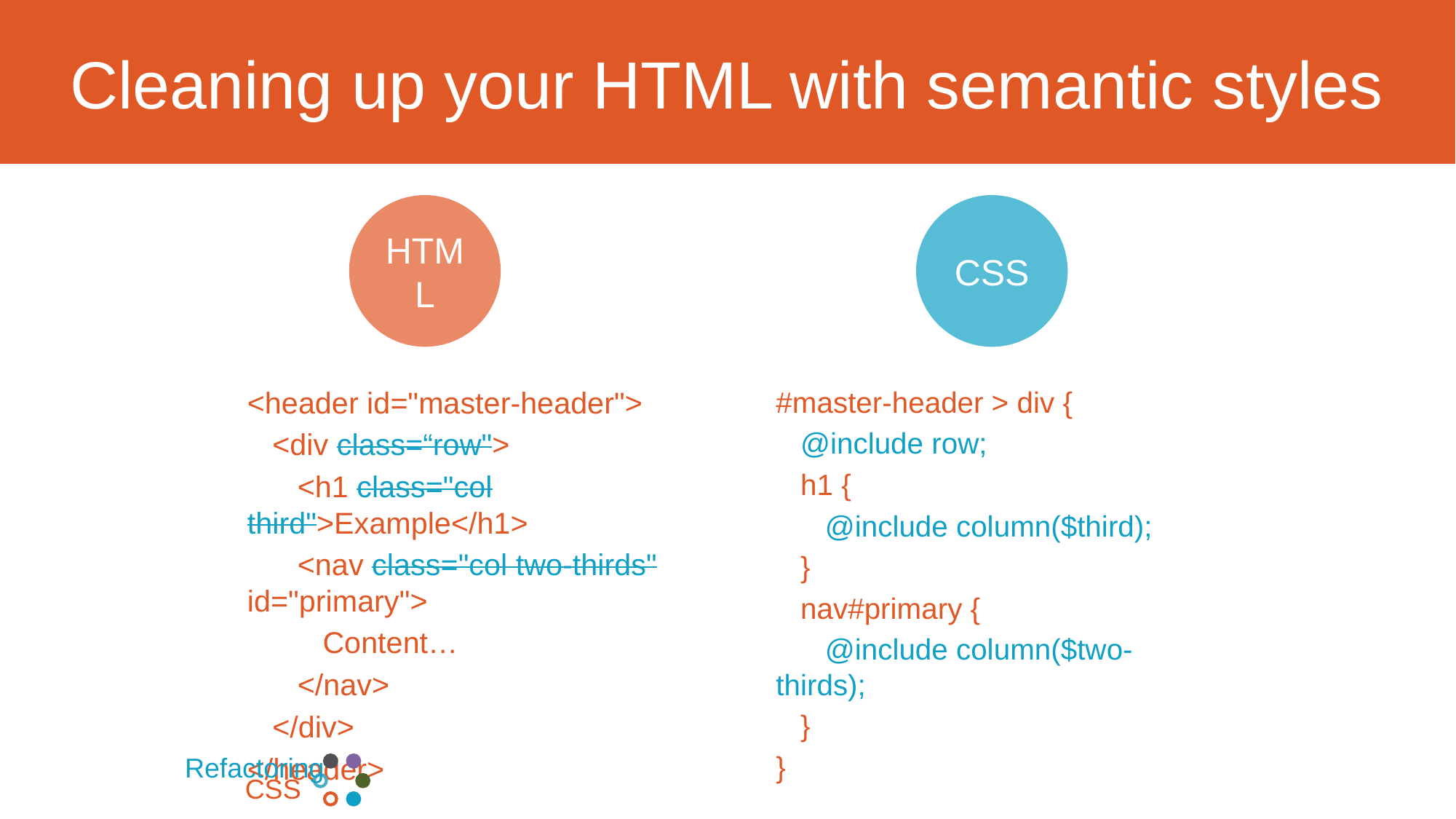

# Cleaning up your HTML with semantic styles
HTML
CSS
<header id="master-header">
   <div class=“row">
      <h1 class="col third">Example</h1>
      <nav class="col two-thirds" id="primary">
         Content…
      </nav>
   </div>
</header>
#master-header > div {
   @include row;
   h1 {
      @include column($third);
   }
   nav#primary {
      @include column($two-thirds);
   }
}
Refactoring

CSS